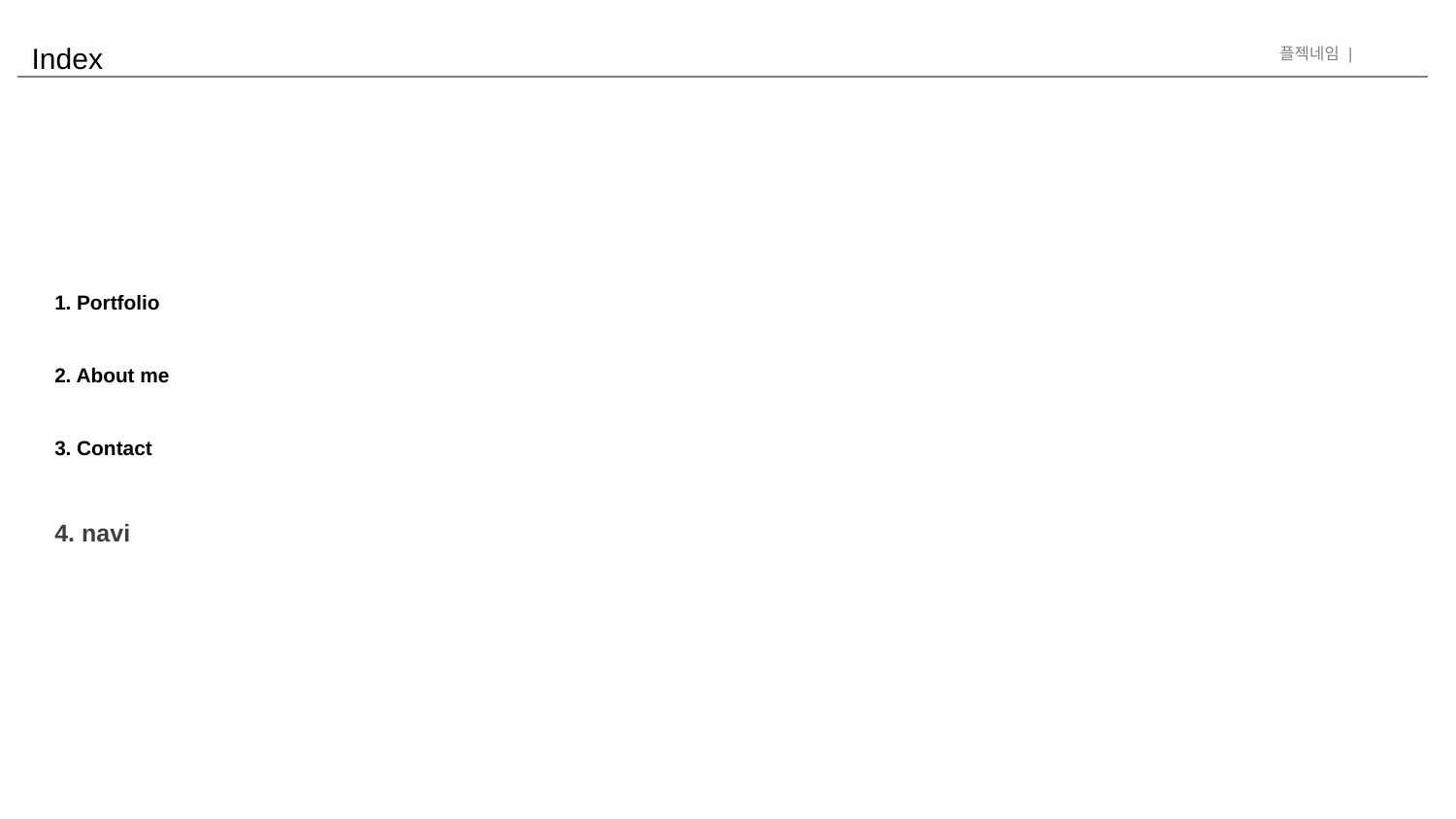

# Index

1. Portfolio
2. About me
3. Contact
4. navi